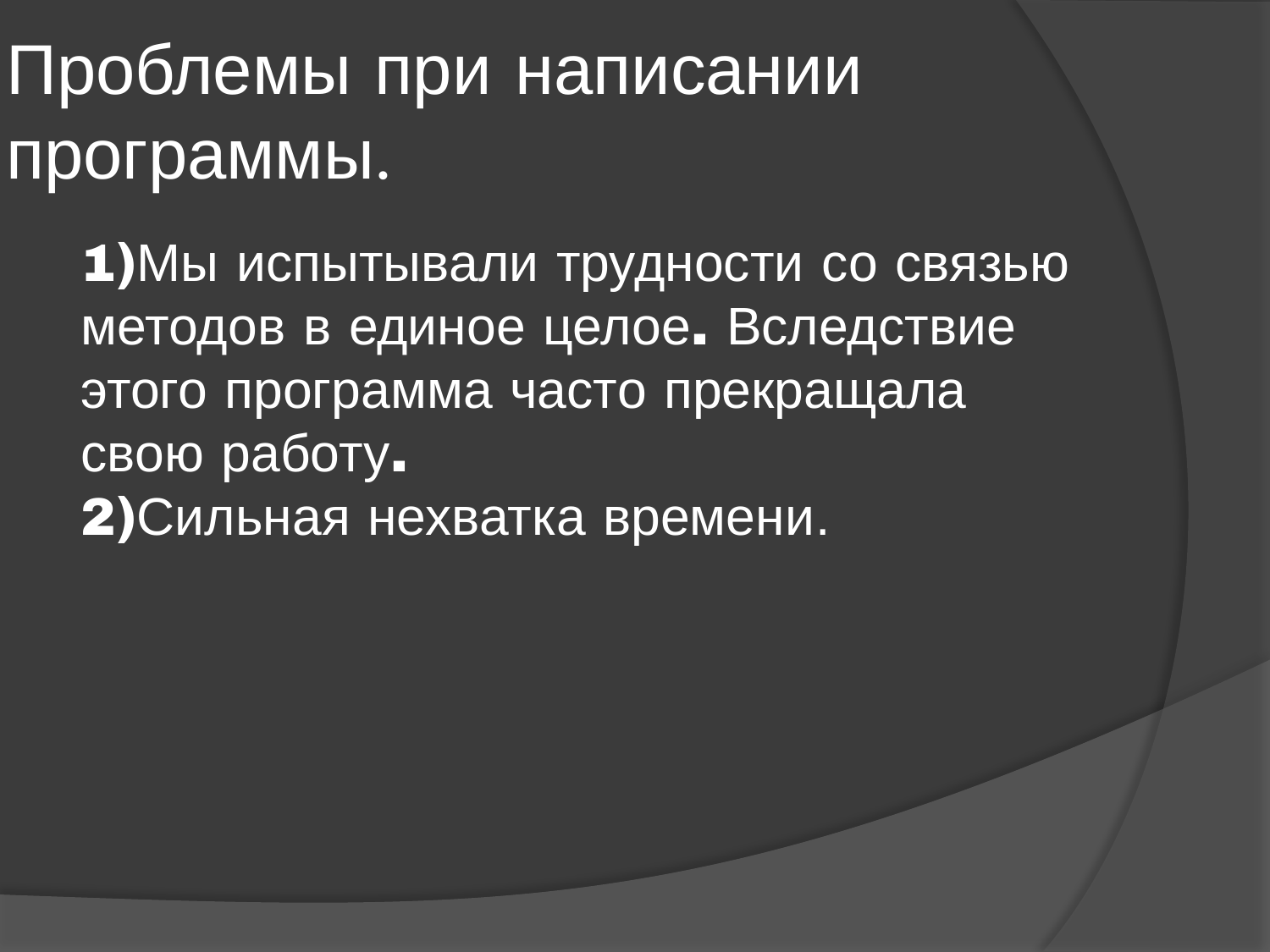

# Проблемы при написании программы.
1)Мы испытывали трудности со связью методов в единое целое. Вследствие этого программа часто прекращала свою работу.
2)Сильная нехватка времени.